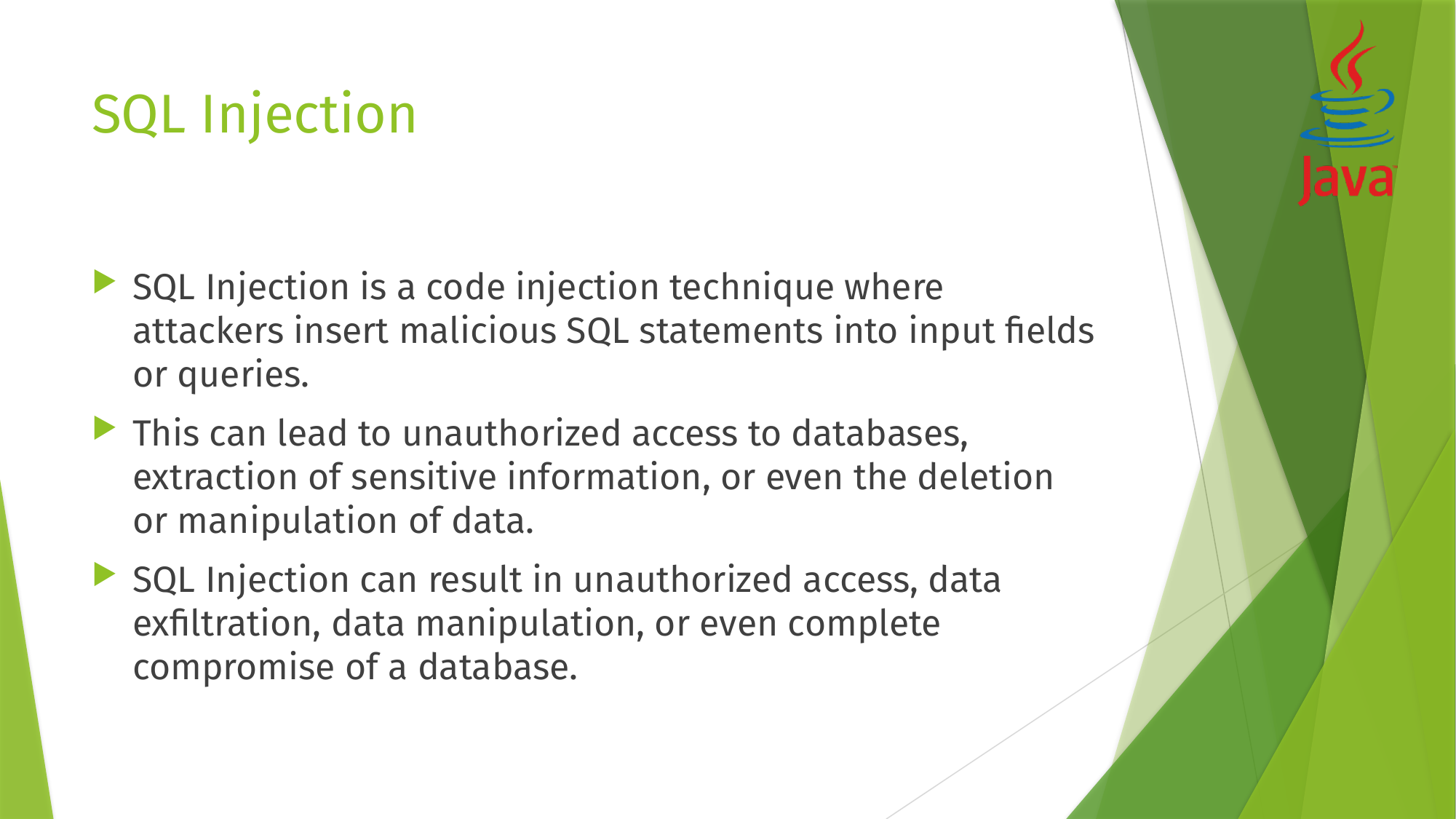

# SQL Injection
SQL Injection is a code injection technique where attackers insert malicious SQL statements into input fields or queries.
This can lead to unauthorized access to databases, extraction of sensitive information, or even the deletion or manipulation of data.
SQL Injection can result in unauthorized access, data exfiltration, data manipulation, or even complete compromise of a database.